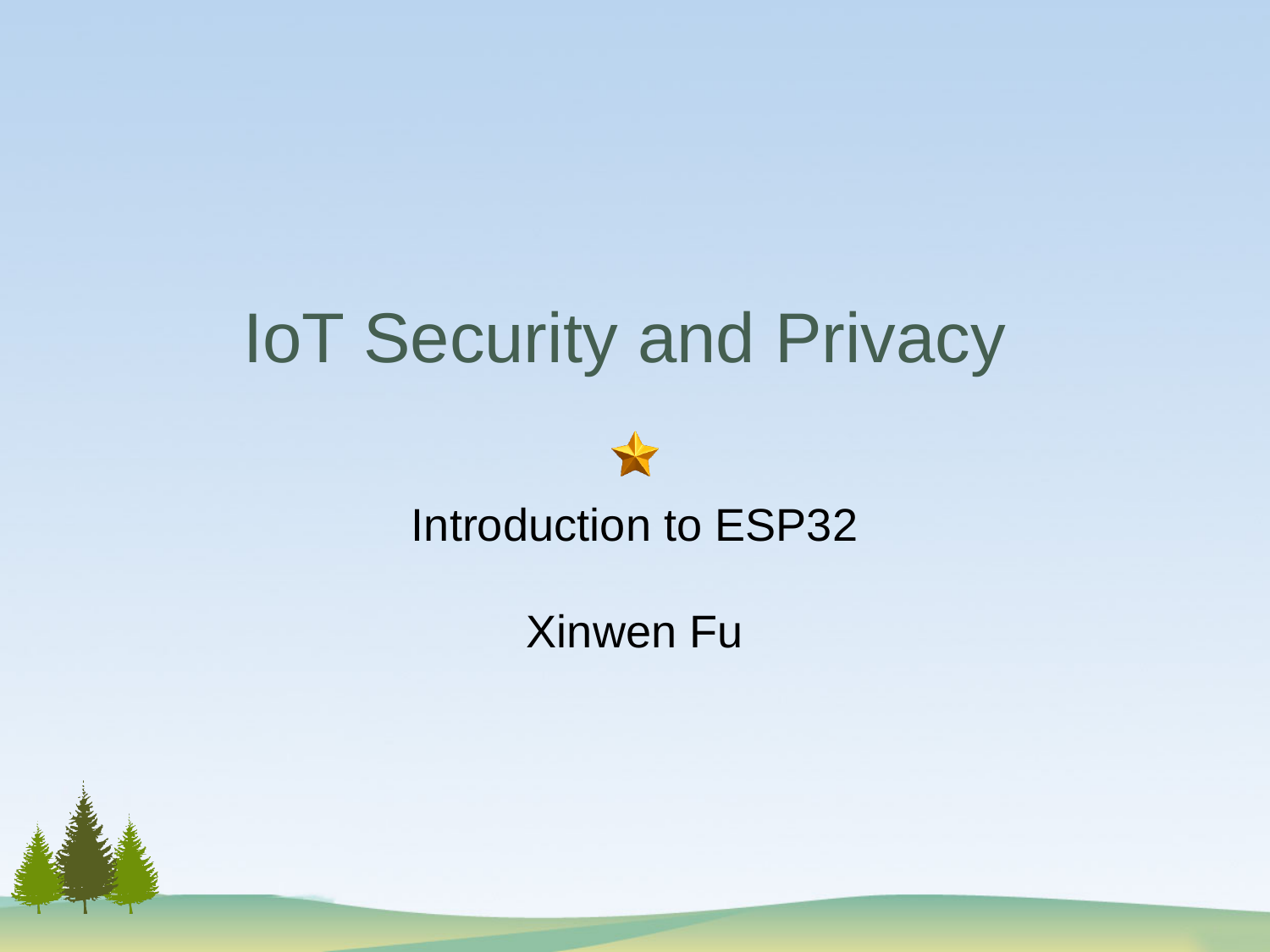

# IoT Security and Privacy
Introduction to ESP32

Xinwen Fu